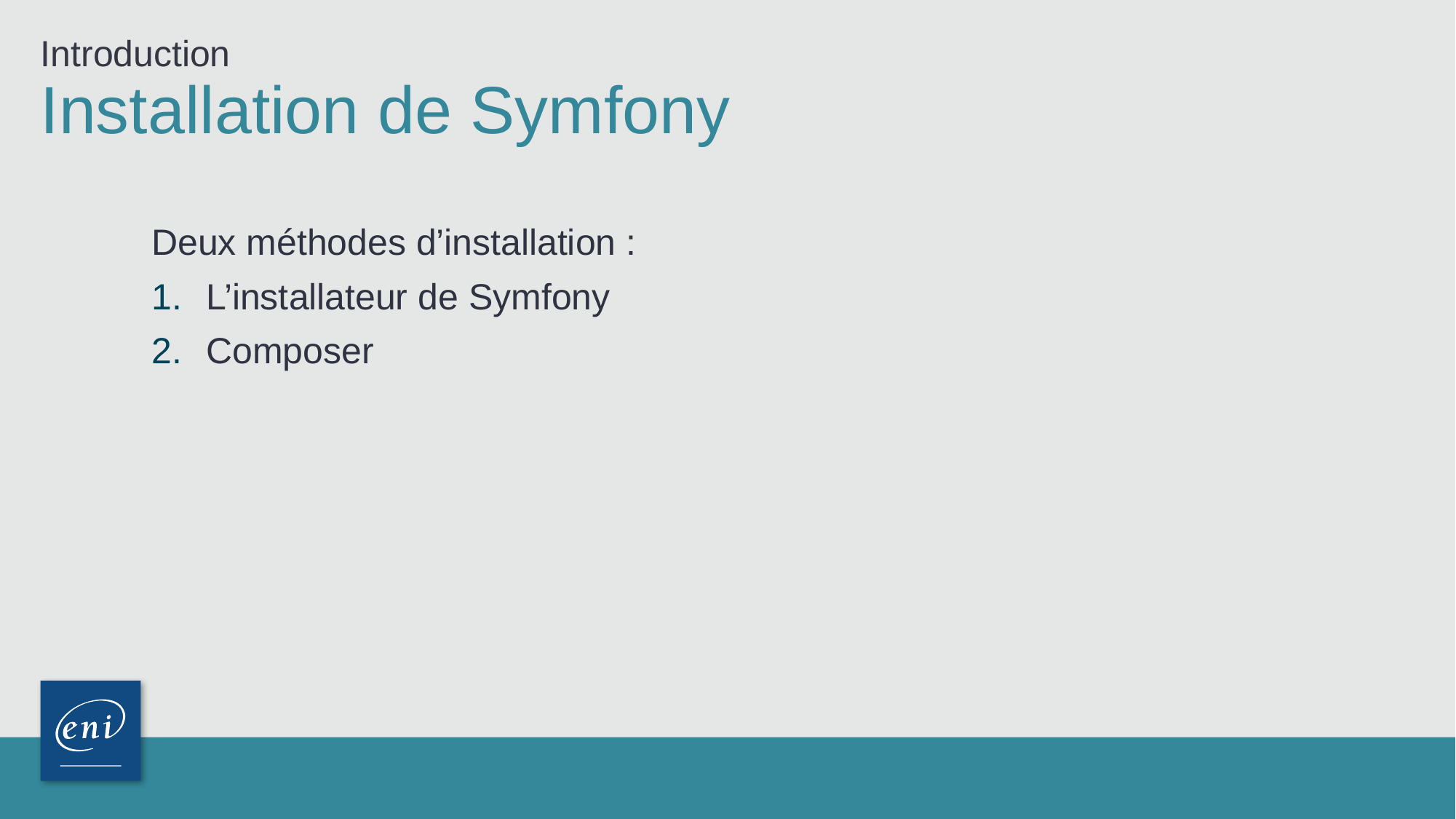

Introduction
# Installation de Symfony
Deux méthodes d’installation :
L’installateur de Symfony
Composer